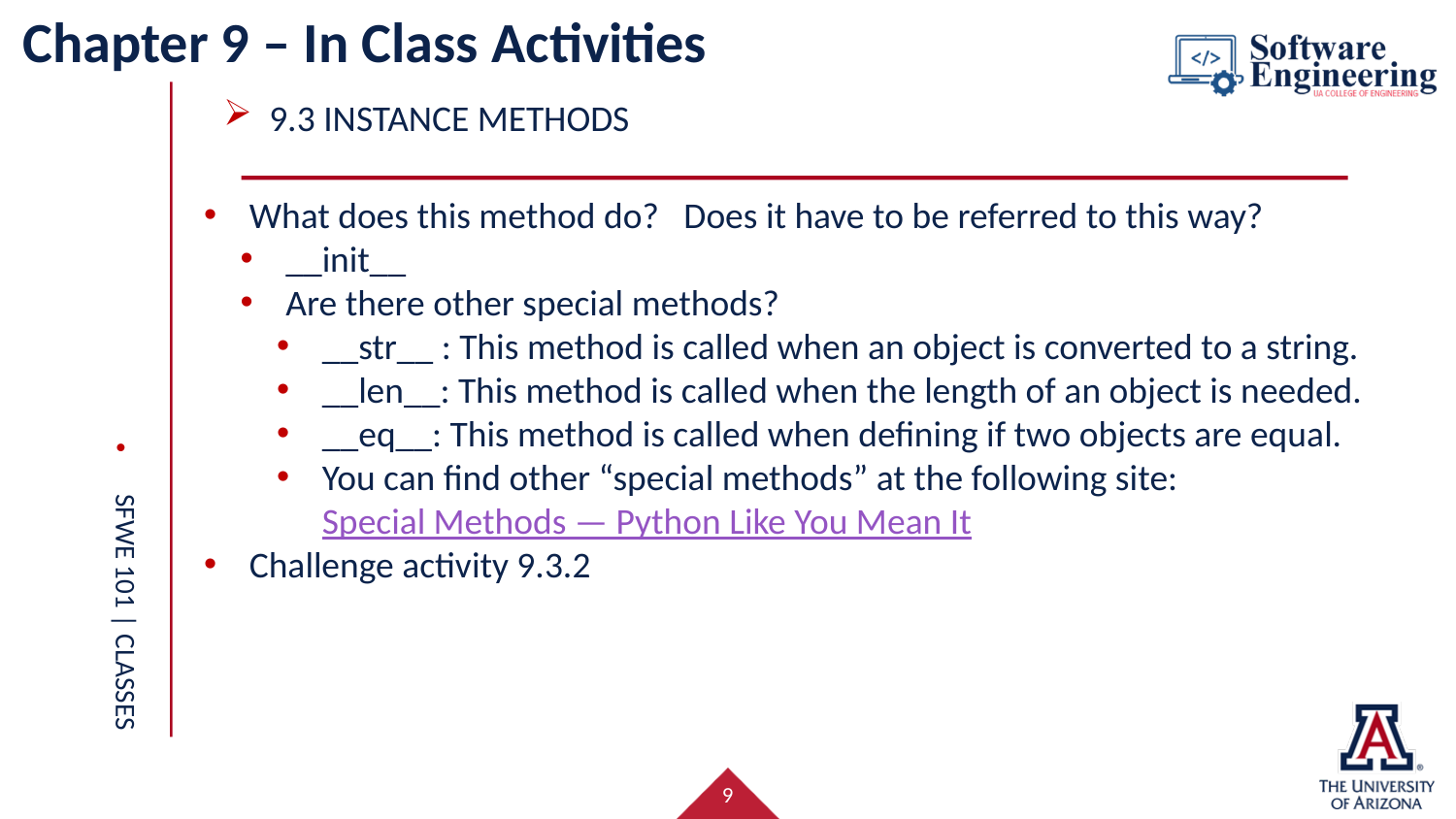

# Chapter 9 – In Class Activities
9.3 Instance Methods
What does this method do?   Does it have to be referred to this way?
__init__
Are there other special methods?
__str__ : This method is called when an object is converted to a string.
__len__: This method is called when the length of an object is needed.
__eq__: This method is called when defining if two objects are equal.
You can find other “special methods” at the following site:  Special Methods — Python Like You Mean It
Challenge activity 9.3.2
SFWE 101 | classes